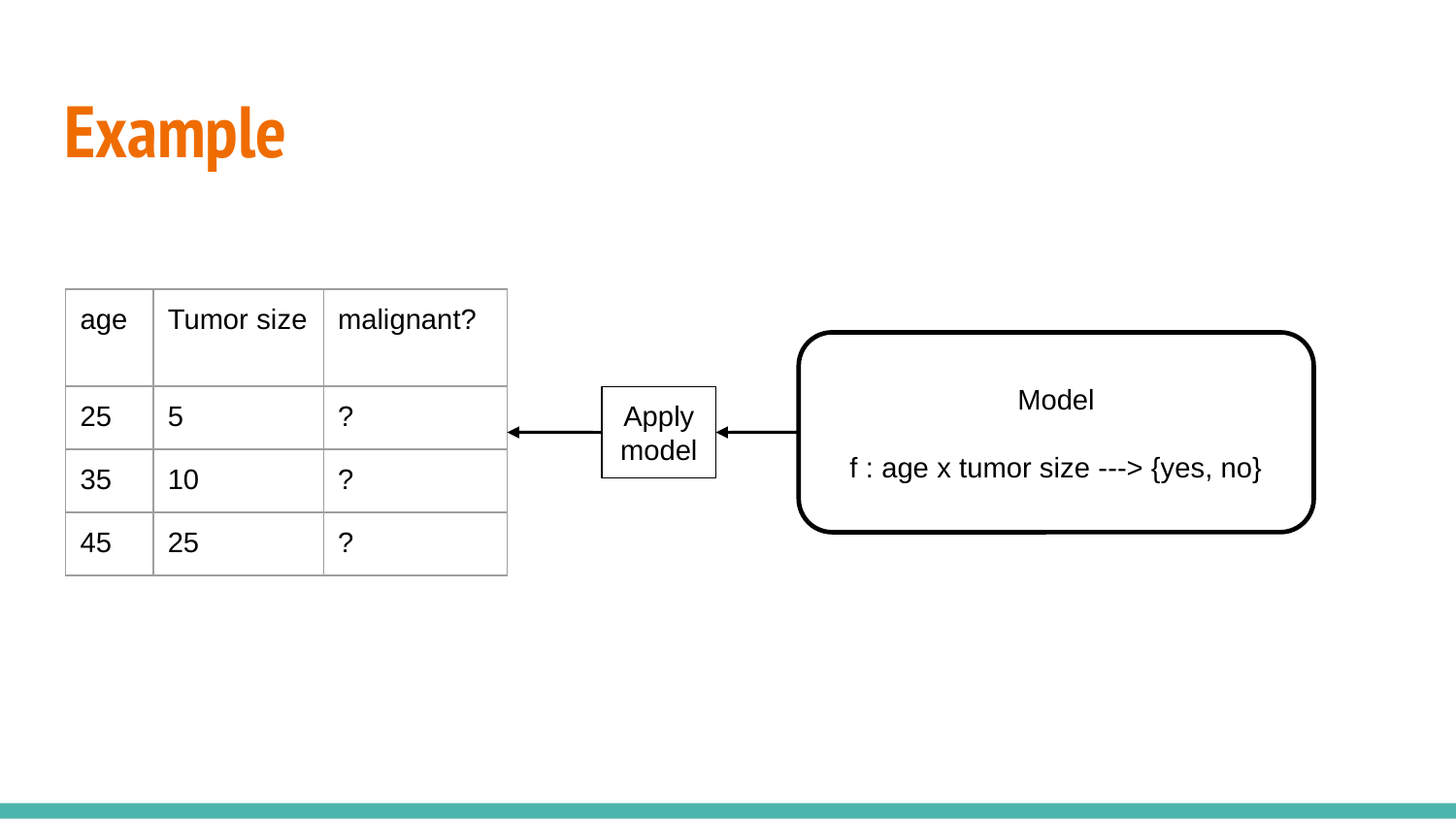

# Example
| age | Tumor size | malignant? |
| --- | --- | --- |
| 25 | 5 | ? |
| 35 | 10 | ? |
| 45 | 25 | ? |
Model

f : age x tumor size ---> {yes, no}
Apply model